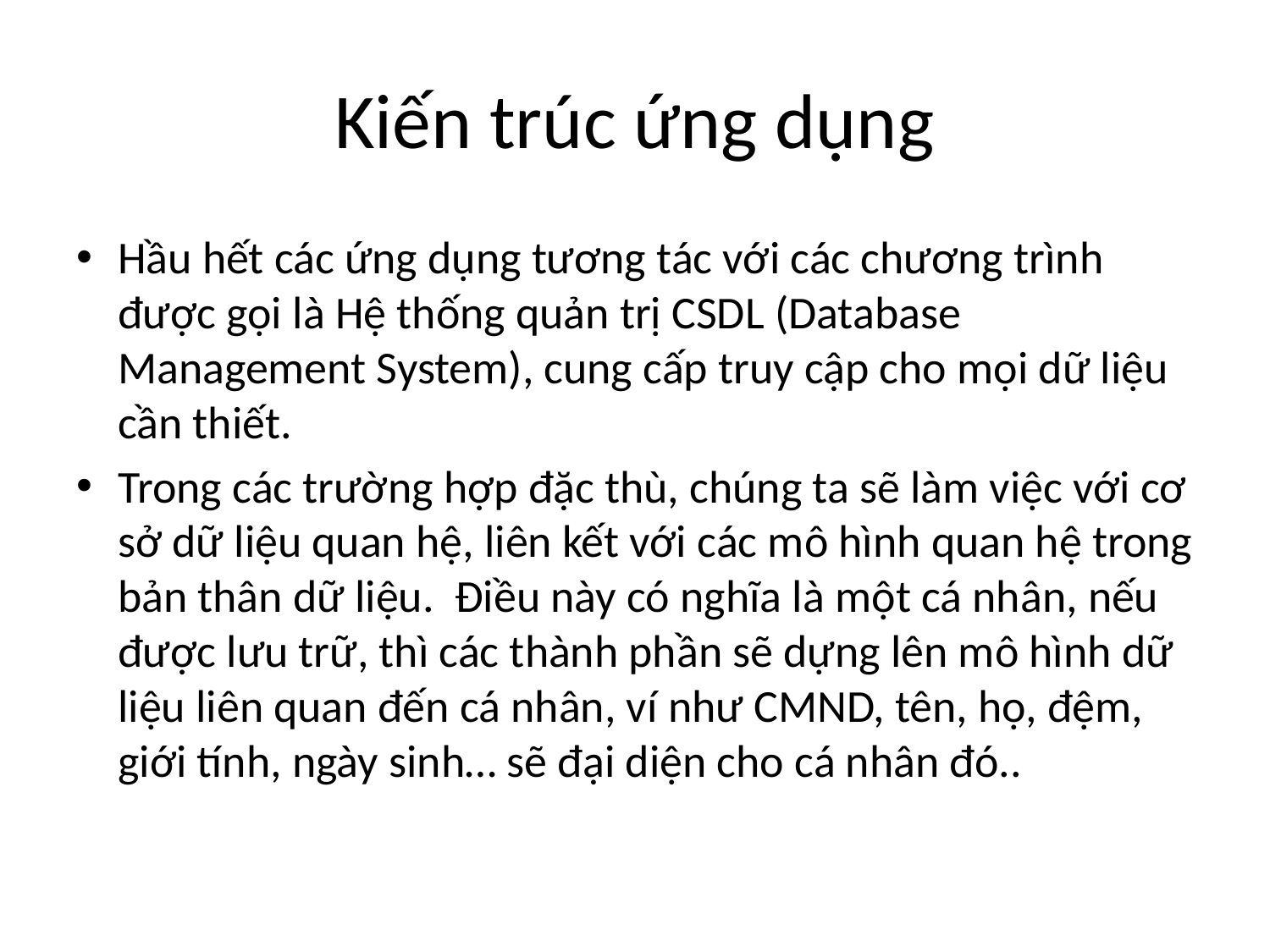

# Kiến trúc ứng dụng
Hầu hết các ứng dụng tương tác với các chương trình được gọi là Hệ thống quản trị CSDL (Database Management System), cung cấp truy cập cho mọi dữ liệu cần thiết.
Trong các trường hợp đặc thù, chúng ta sẽ làm việc với cơ sở dữ liệu quan hệ, liên kết với các mô hình quan hệ trong bản thân dữ liệu.  Điều này có nghĩa là một cá nhân, nếu được lưu trữ, thì các thành phần sẽ dựng lên mô hình dữ liệu liên quan đến cá nhân, ví như CMND, tên, họ, đệm, giới tính, ngày sinh… sẽ đại diện cho cá nhân đó..